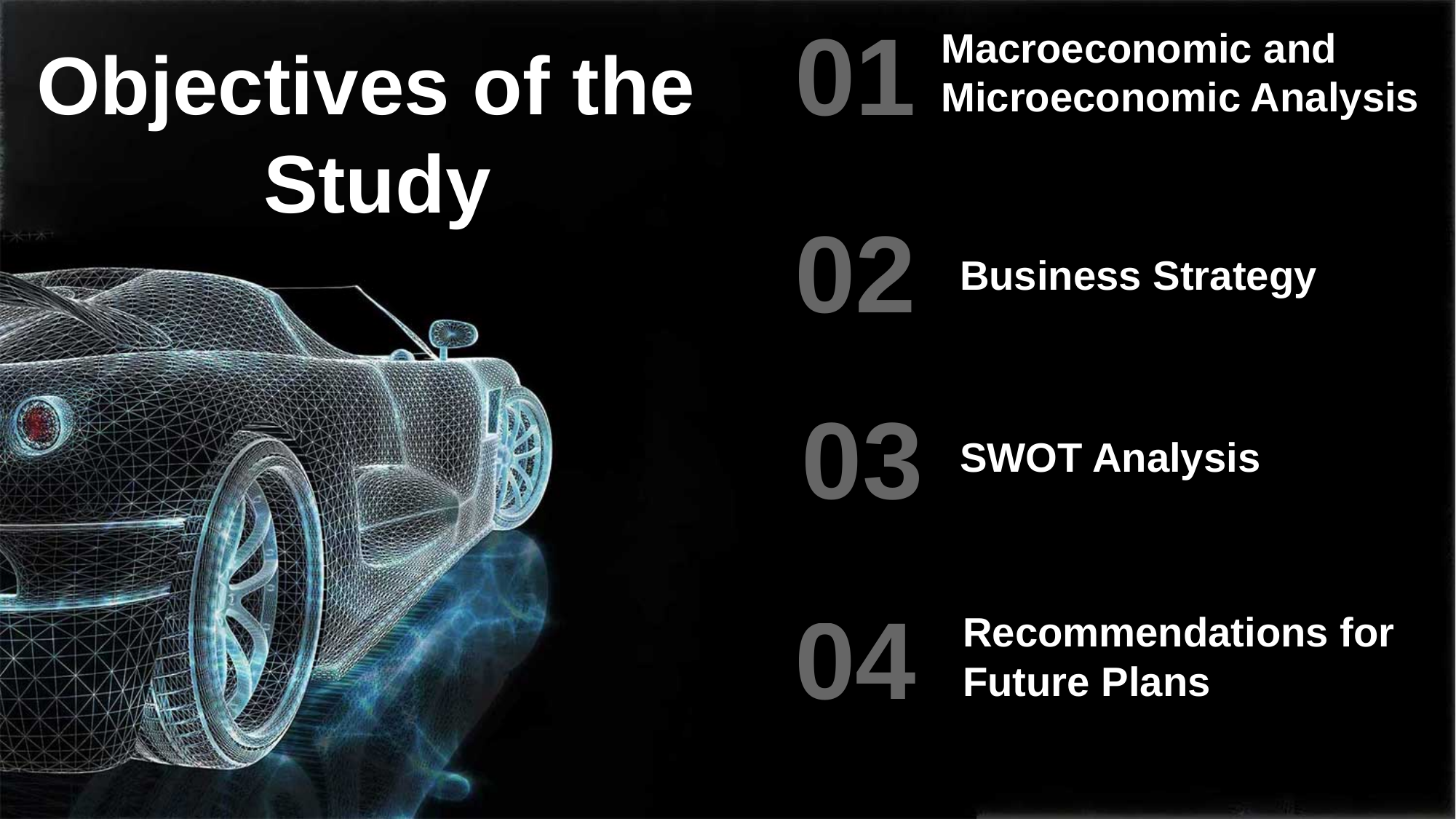

01
Macroeconomic and Microeconomic Analysis
Objectives of the
Study
02
Business Strategy
03
SWOT Analysis
04
Recommendations for Future Plans